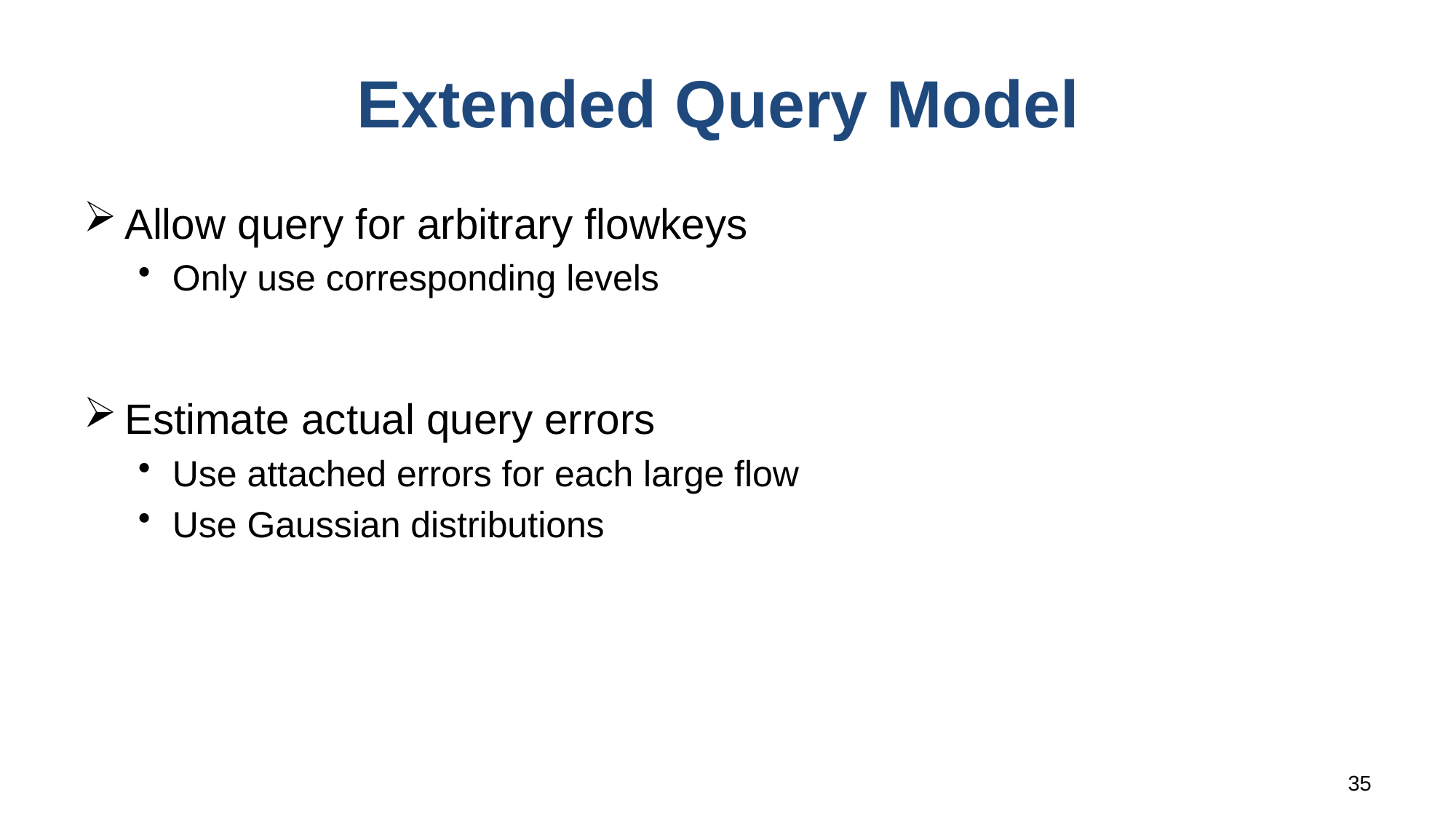

# Extended Query Model
Allow query for arbitrary flowkeys
Only use corresponding levels

Estimate actual query errors
Use attached errors for each large flow
Use Gaussian distributions
35